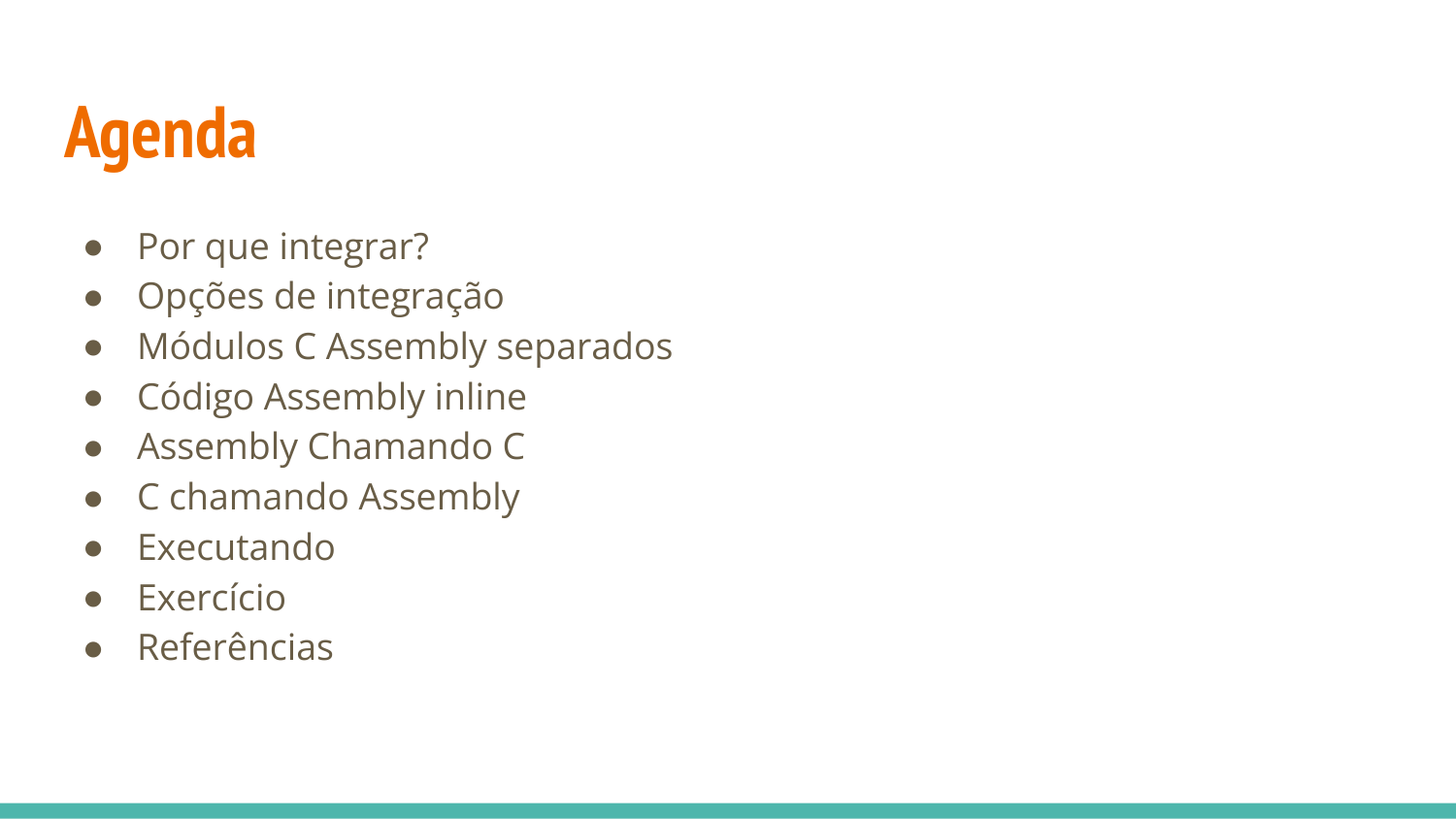

# Agenda
Por que integrar?
Opções de integração
Módulos C Assembly separados
Código Assembly inline
Assembly Chamando C
C chamando Assembly
Executando
Exercício
Referências